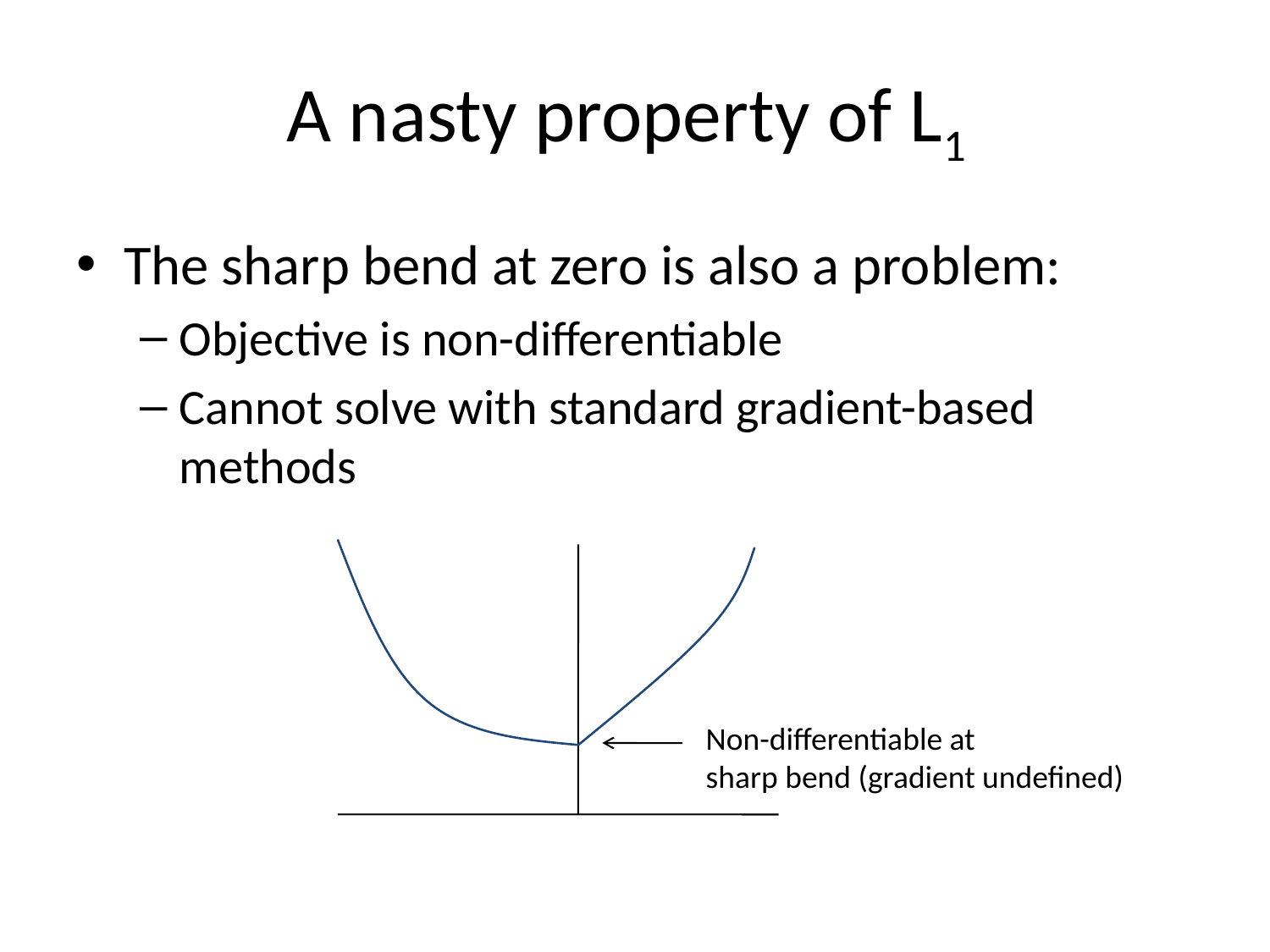

# A nasty property of L1
The sharp bend at zero is also a problem:
Objective is non-differentiable
Cannot solve with standard gradient-based methods

Non-differentiable at
sharp bend (gradient undefined)